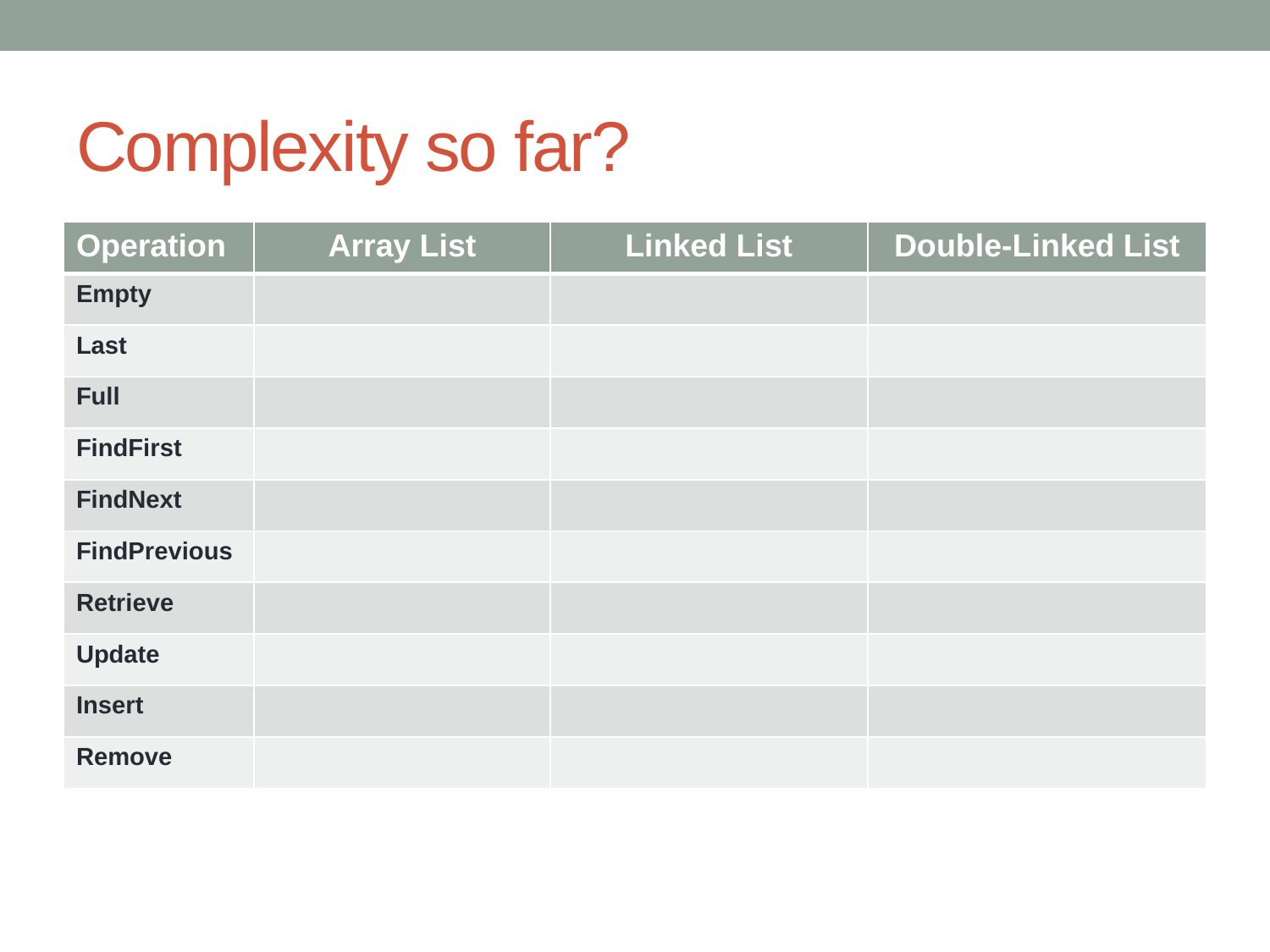

# Complexity so far?
| Operation | Array List | Linked List | Double-Linked List |
| --- | --- | --- | --- |
| Empty |  |  |  |
| Last |  |  |  |
| Full |  |  |  |
| FindFirst |  |  |  |
| FindNext |  |  |  |
| FindPrevious |  |  |  |
| Retrieve |  |  |  |
| Update |  |  |  |
| Insert |  |  |  |
| Remove |  |  |  |